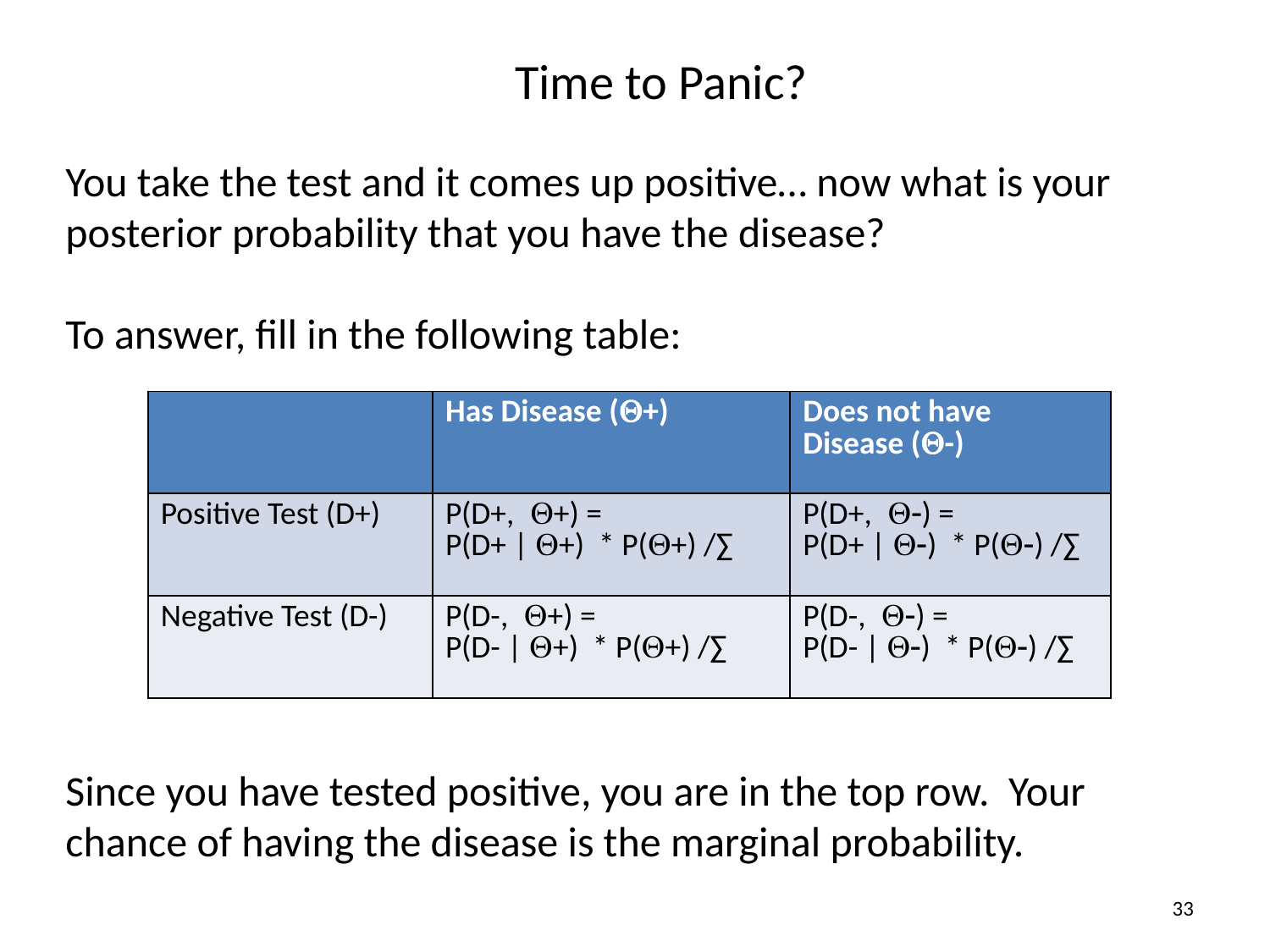

# Time to Panic?
You take the test and it comes up positive… now what is your posterior probability that you have the disease?

To answer, fill in the following table:

Since you have tested positive, you are in the top row.  Your chance of having the disease is the marginal probability.

|  | Has Disease (Θ+) | Does not have Disease (Θ-) |
| --- | --- | --- |
| Positive Test (D+) | P(D+, Θ+) = P(D+ | Θ+) \* P(Θ+) /∑ | P(D+, Θ−) = P(D+ | Θ−) \* P(Θ−) /∑ |
| Negative Test (D-) | P(D-, Θ+) = P(D- | Θ+) \* P(Θ+) /∑ | P(D-, Θ−) = P(D- | Θ−) \* P(Θ−) /∑ |
33